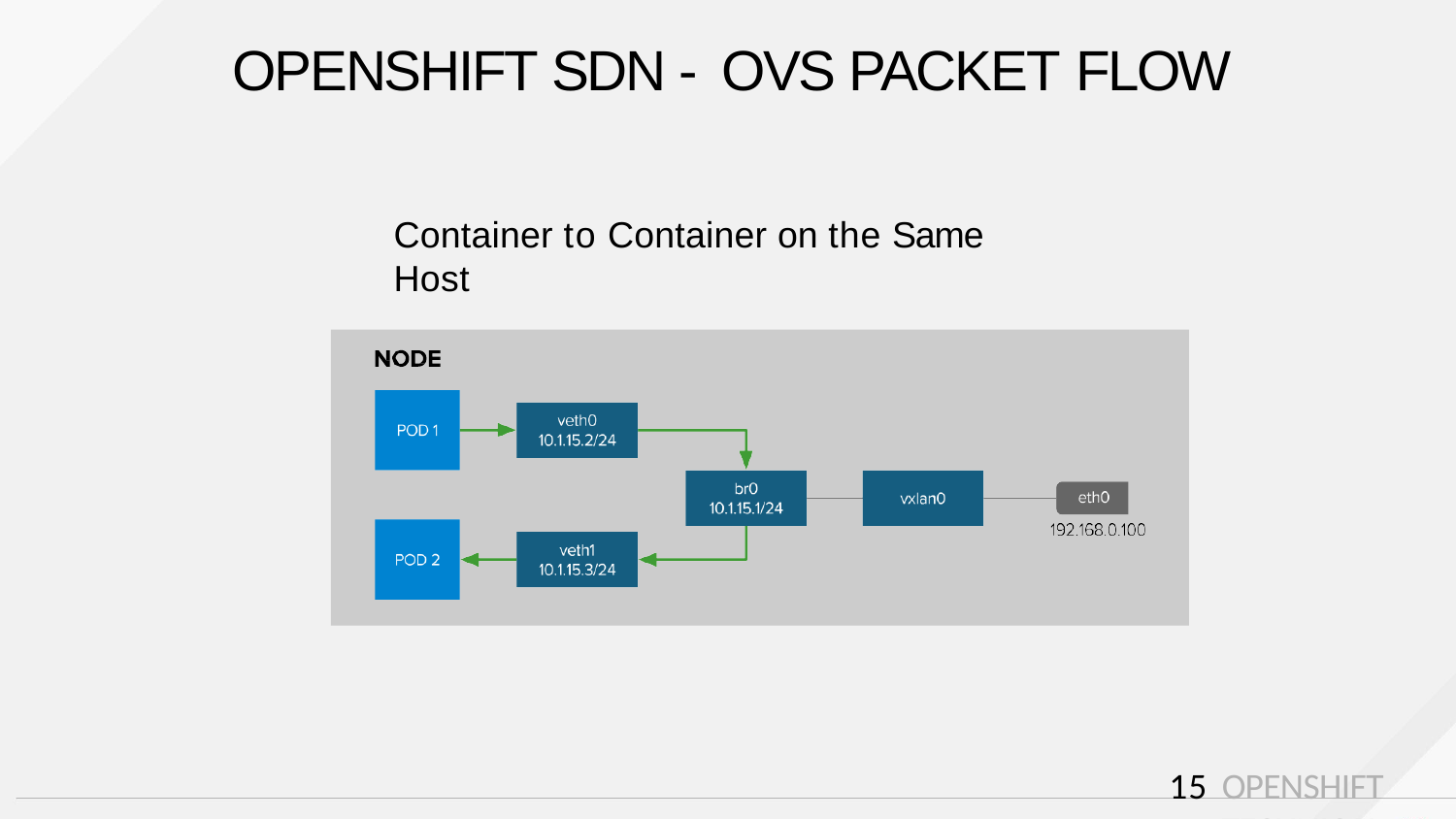

# OPENSHIFT SDN - OVS PACKET FLOW
Container to Container on the Same Host

15 OPENSHIFT TECHNICAL OVERVIEW